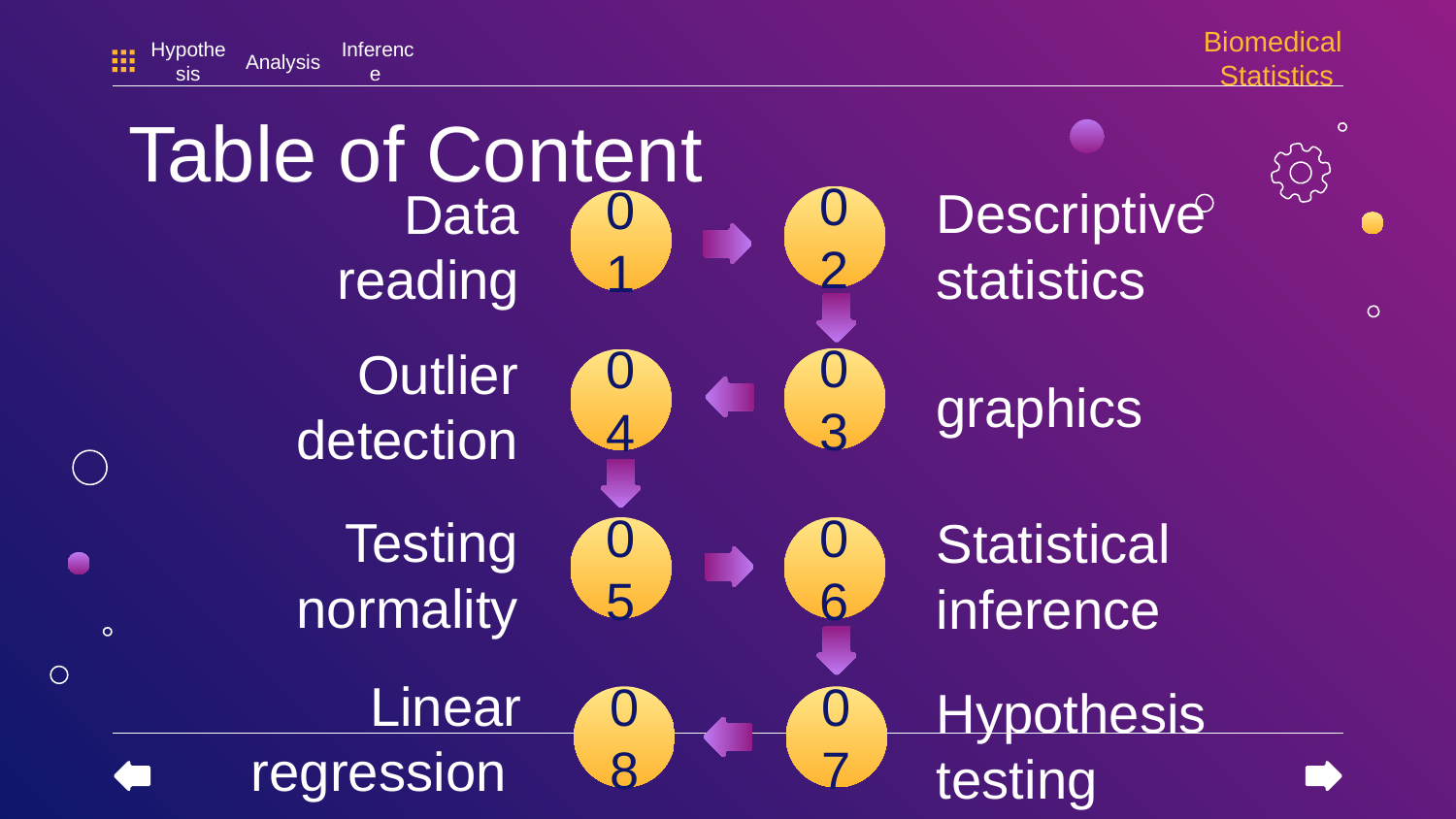

Biomedical Statistics
Hypothesis
Analysis
Inference

# Table of Content

02
01

Descriptive statistics
Data reading

03
04

Outlier detection
graphics

05
06
Testing normality

Statistical inference

08
07
Linear regression

Hypothesis testing